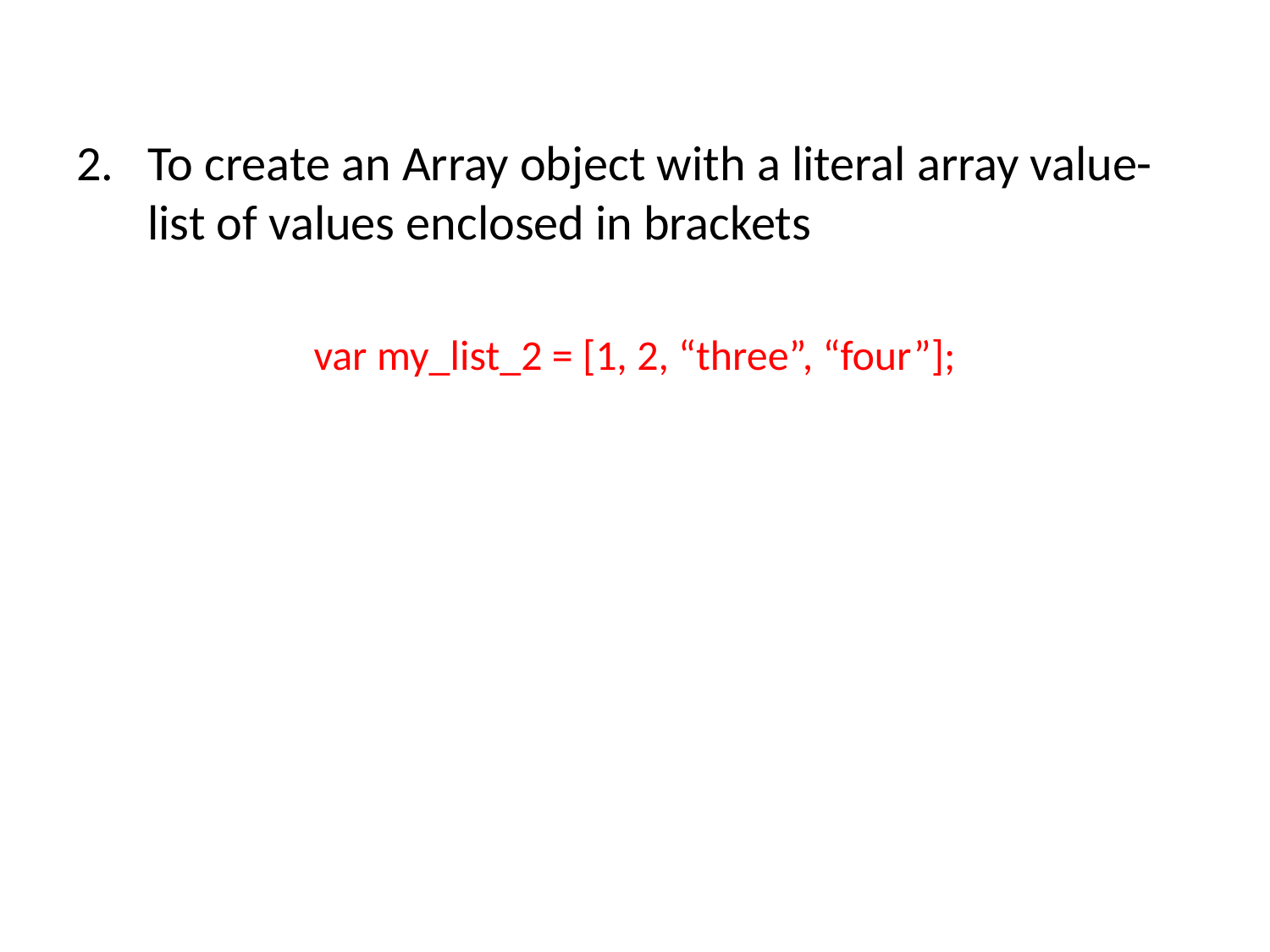

To create an Array object with a literal array value- list of values enclosed in brackets

var my_list_2 = [1, 2, “three”, “four”];